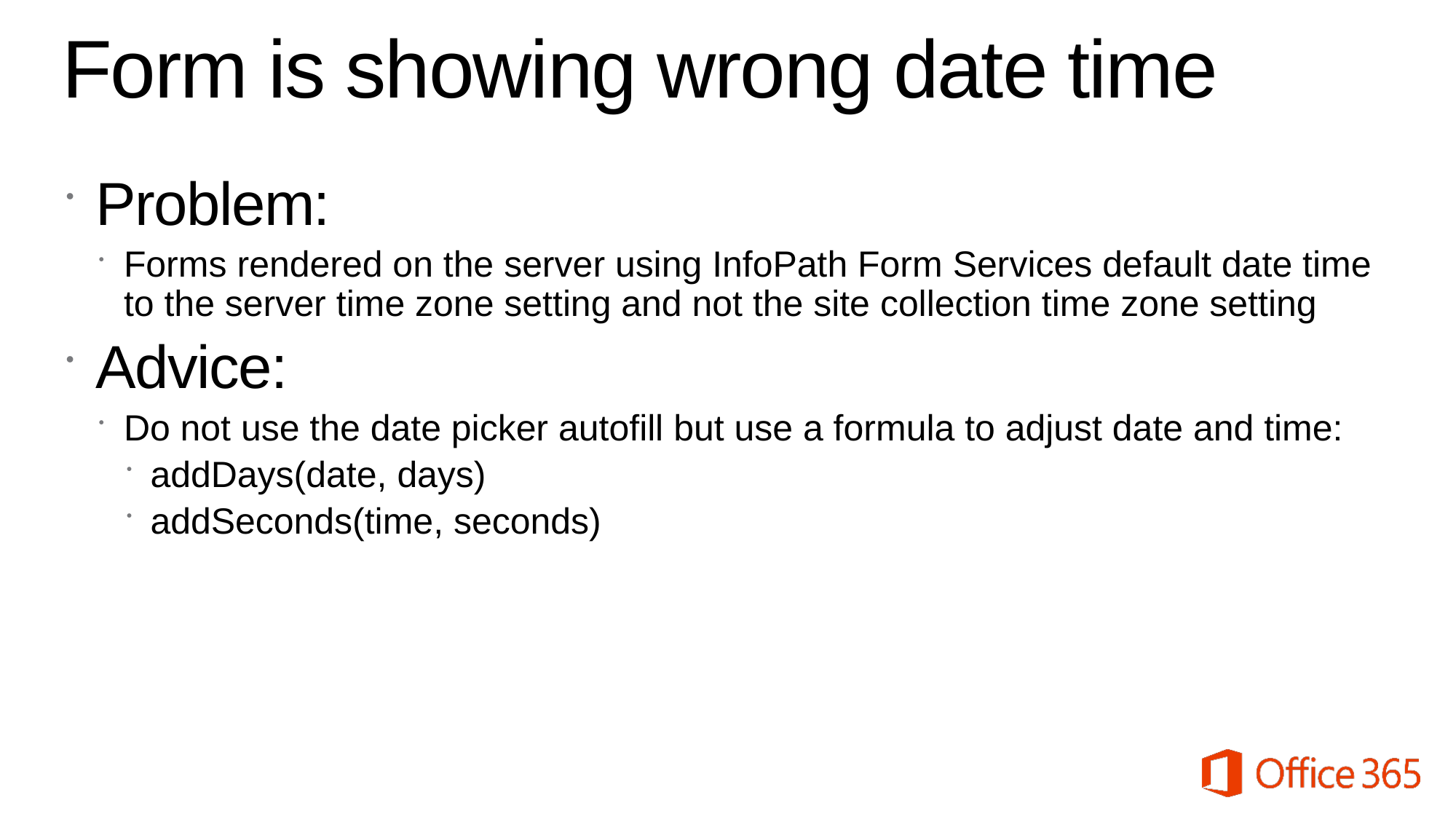

# Form is showing wrong date time
Problem:
Forms rendered on the server using InfoPath Form Services default date time to the server time zone setting and not the site collection time zone setting
Advice:
Do not use the date picker autofill but use a formula to adjust date and time:
addDays(date, days)
addSeconds(time, seconds)